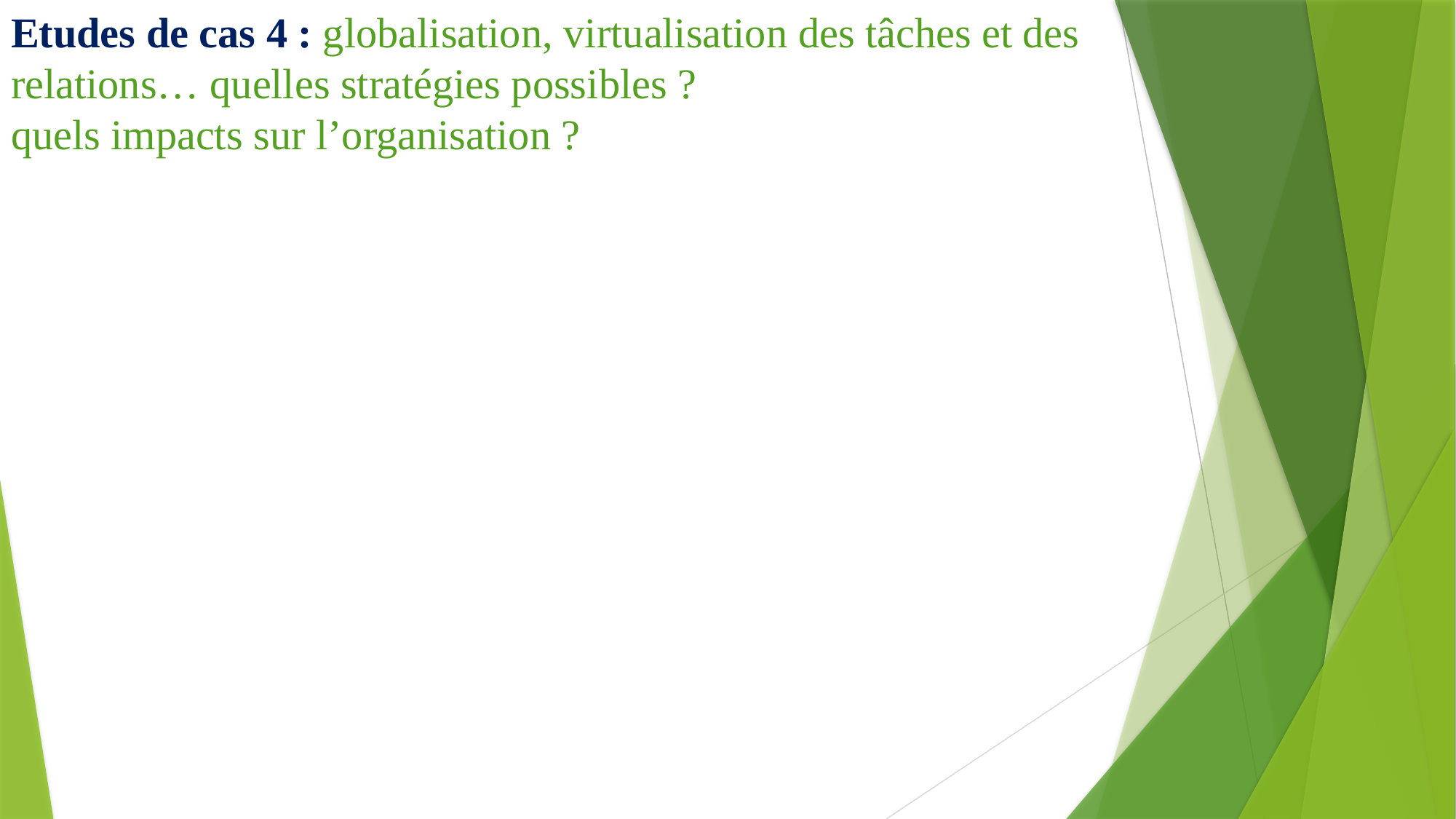

# Etudes de cas 4 : globalisation, virtualisation des tâches et des relations… quelles stratégies possibles ? quels impacts sur l’organisation ?